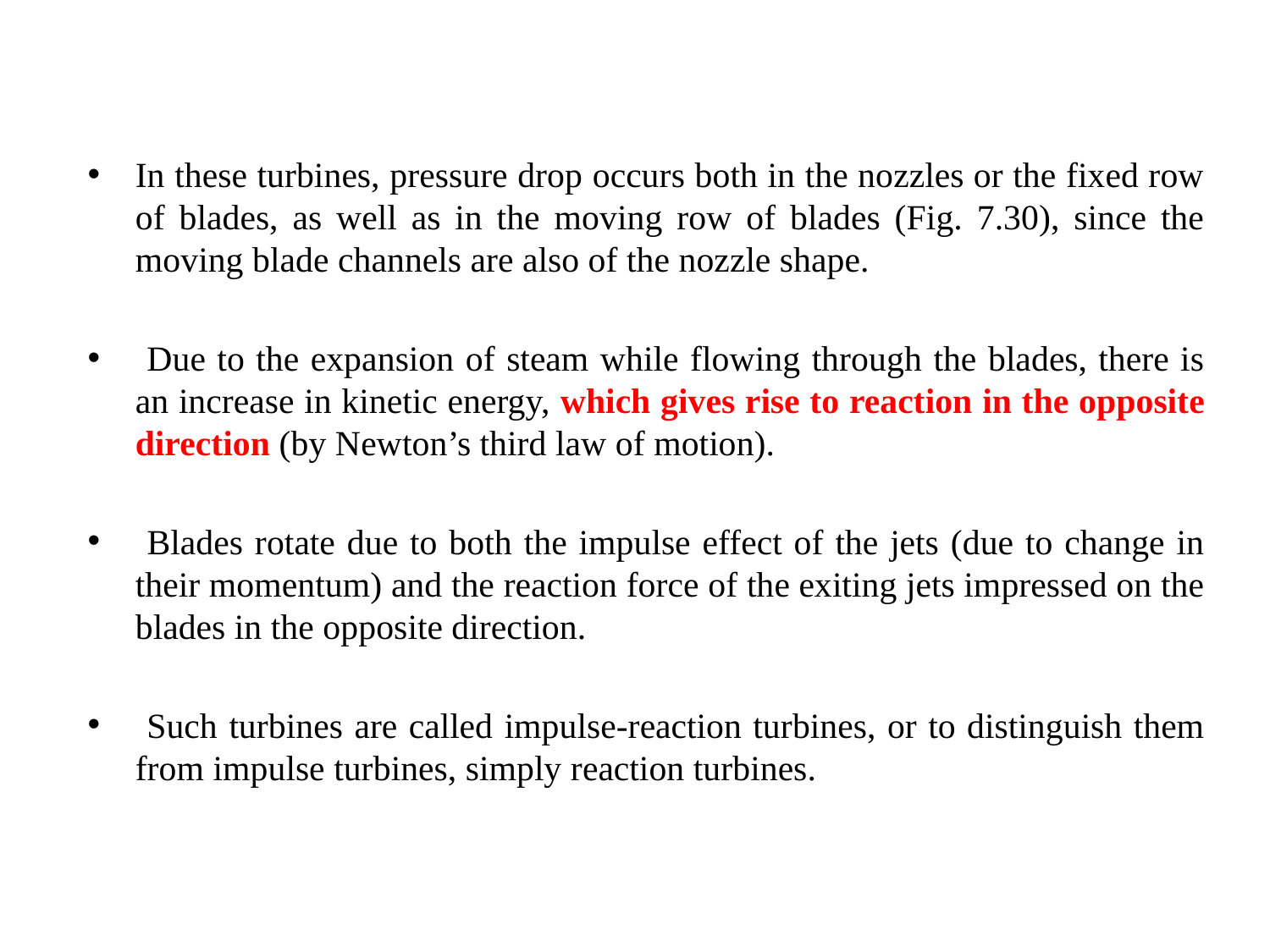

In these turbines, pressure drop occurs both in the nozzles or the fixed row of blades, as well as in the moving row of blades (Fig. 7.30), since the moving blade channels are also of the nozzle shape.

 Due to the expansion of steam while flowing through the blades, there is an increase in kinetic energy, which gives rise to reaction in the opposite direction (by Newton’s third law of motion).

 Blades rotate due to both the impulse effect of the jets (due to change in their momentum) and the reaction force of the exiting jets impressed on the blades in the opposite direction.

 Such turbines are called impulse-reaction turbines, or to distinguish them from impulse turbines, simply reaction turbines.